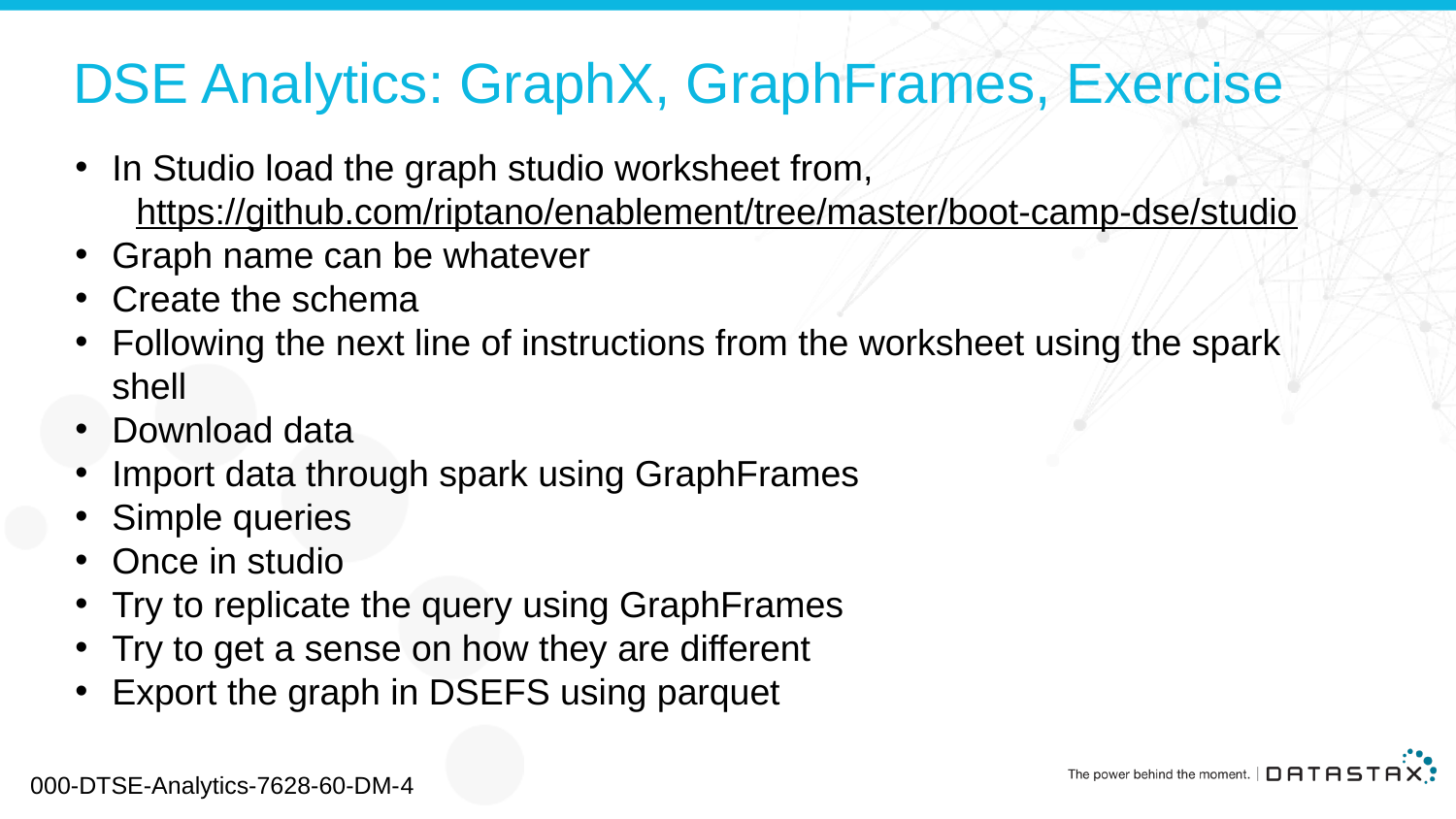

# DSE Analytics: GraphX, GraphFrames, Exercise
In Studio load the graph studio worksheet from,
      https://github.com/riptano/enablement/tree/master/boot-camp-dse/studio
Graph name can be whatever
Create the schema
Following the next line of instructions from the worksheet using the spark shell
Download data
Import data through spark using GraphFrames
Simple queries
Once in studio
Try to replicate the query using GraphFrames
Try to get a sense on how they are different
Export the graph in DSEFS using parquet
000-DTSE-Analytics-7628-60-DM-4